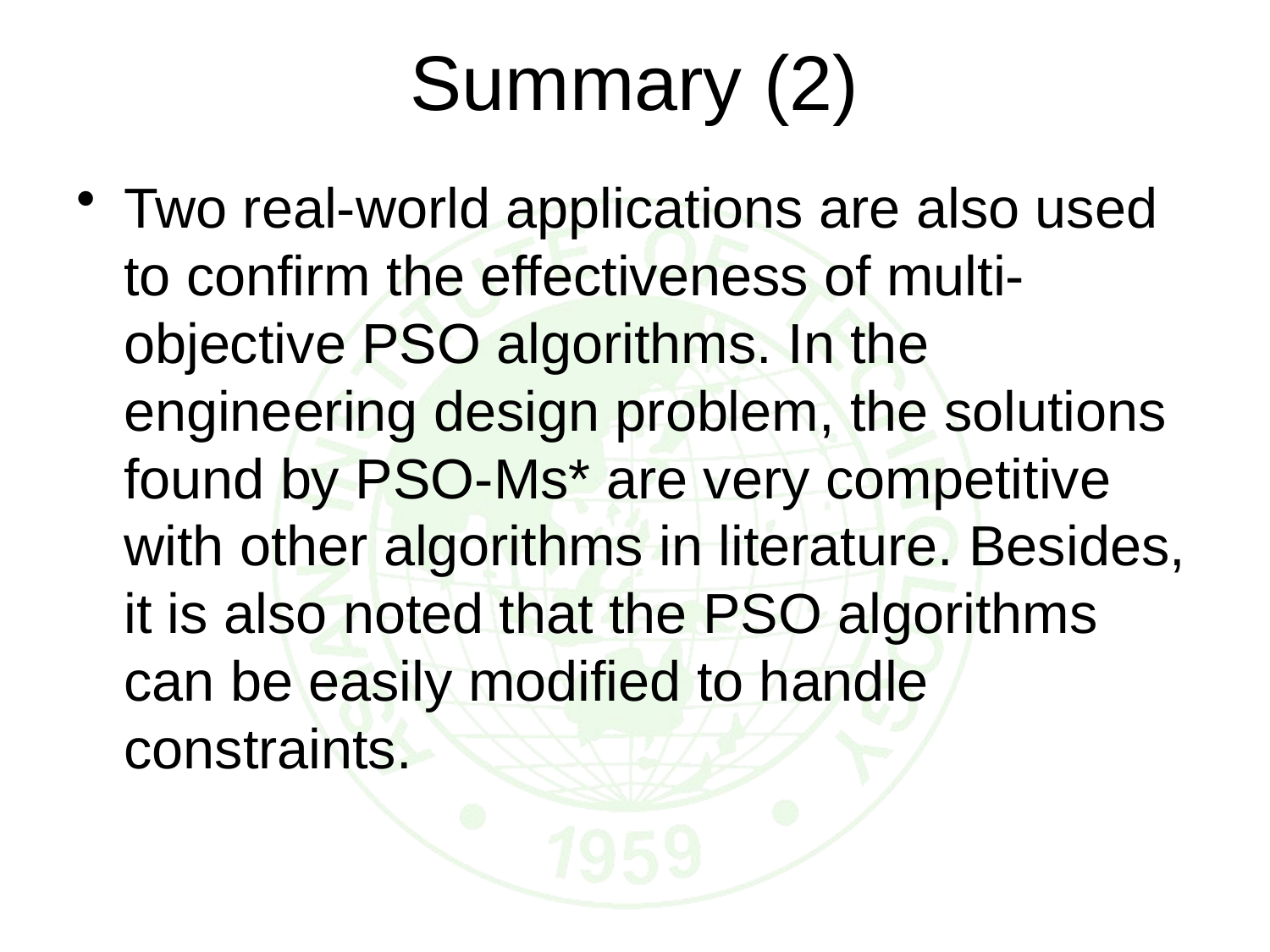

# Summary (2)
Two real-world applications are also used to confirm the effectiveness of multi-objective PSO algorithms. In the engineering design problem, the solutions found by PSO-Ms* are very competitive with other algorithms in literature. Besides, it is also noted that the PSO algorithms can be easily modified to handle constraints.